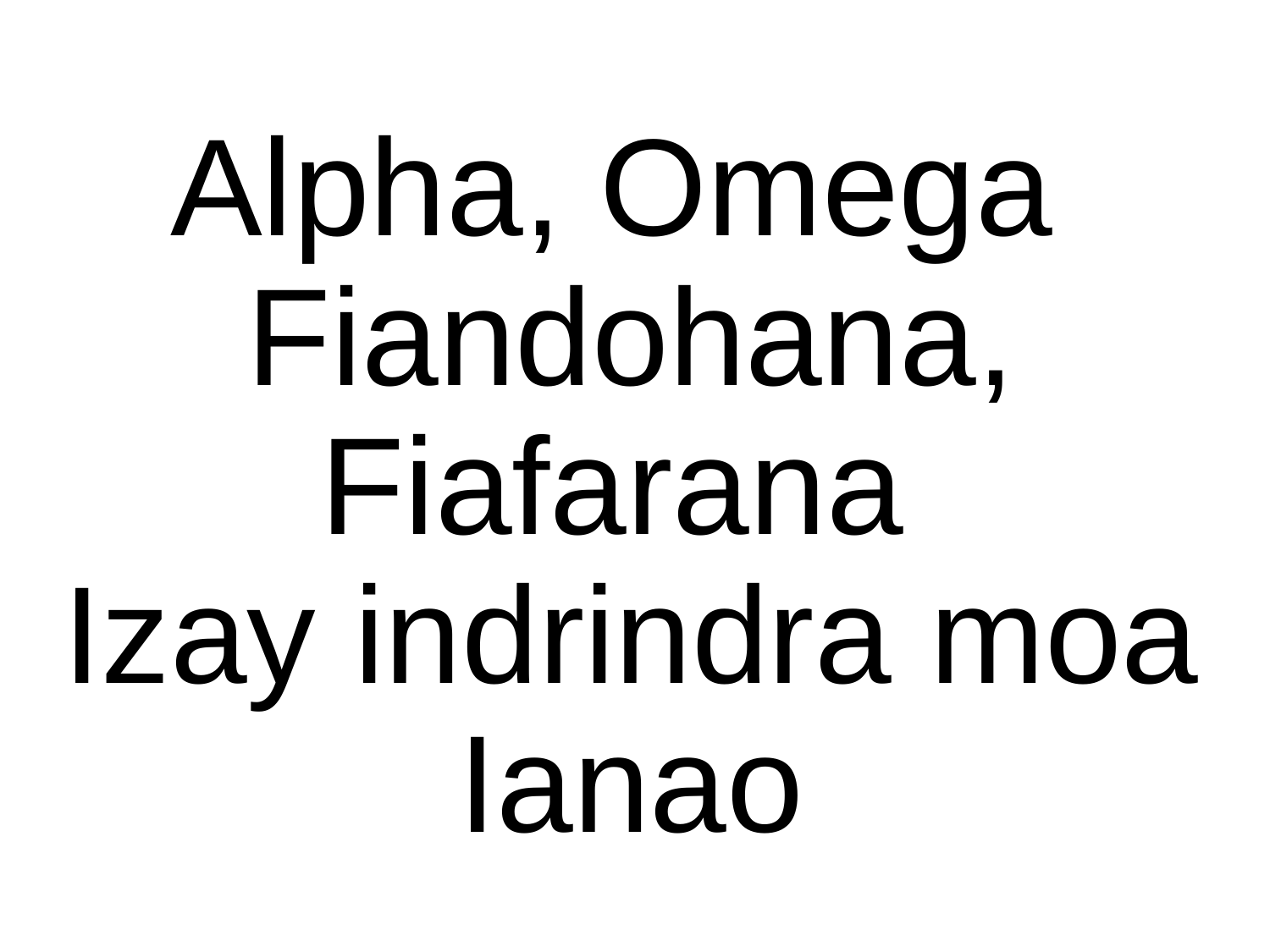

# Alpha, Omega Fiandohana, Fiafarana Izay indrindra moa Ianao